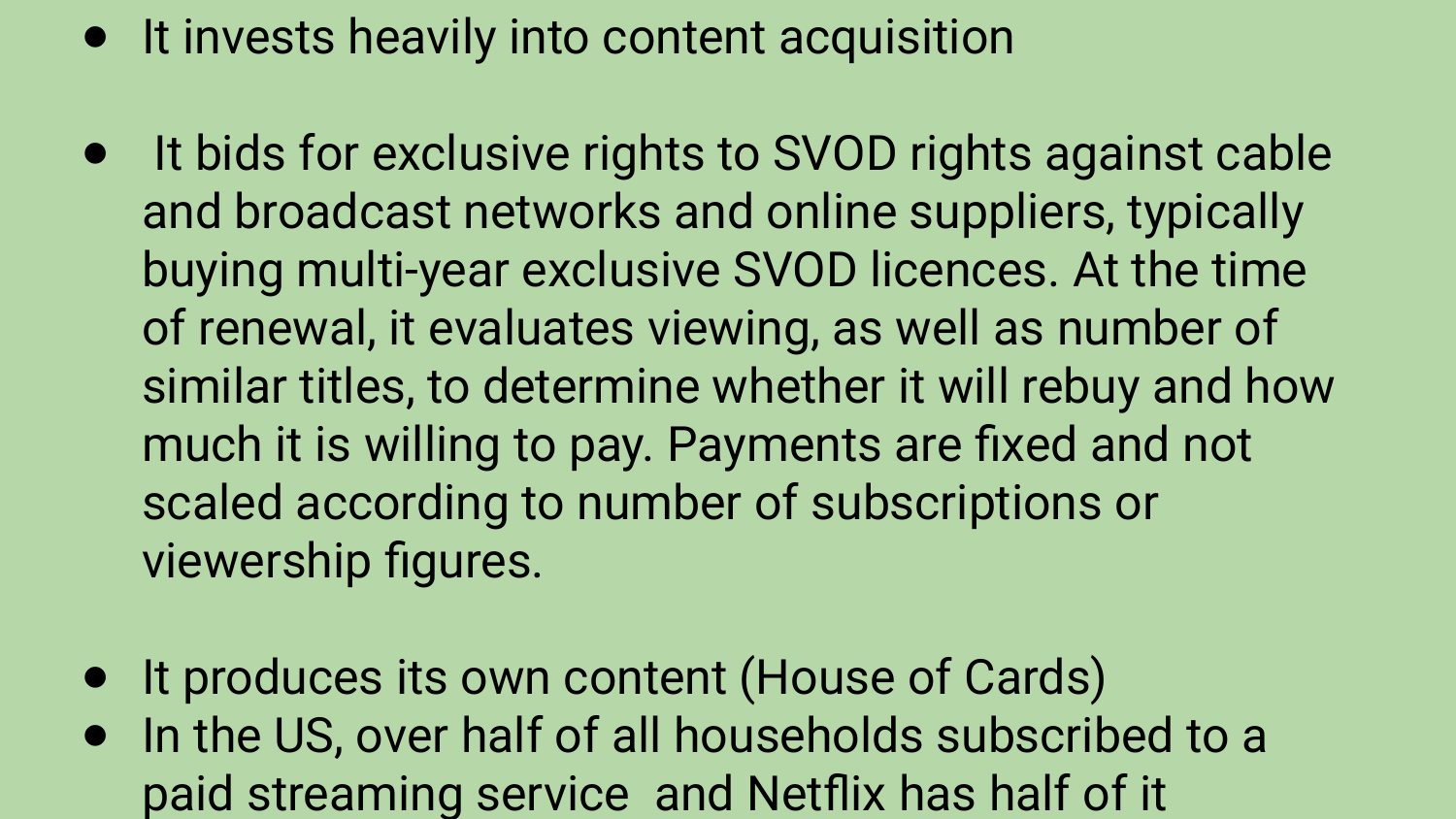

It invests heavily into content acquisition

 It bids for exclusive rights to SVOD rights against cable and broadcast networks and online suppliers, typically buying multi-year exclusive SVOD licences. At the time of renewal, it evaluates viewing, as well as number of similar titles, to determine whether it will rebuy and how much it is willing to pay. Payments are fixed and not scaled according to number of subscriptions or viewership figures.

It produces its own content (House of Cards)
In the US, over half of all households subscribed to a paid streaming service  and Netflix has half of it